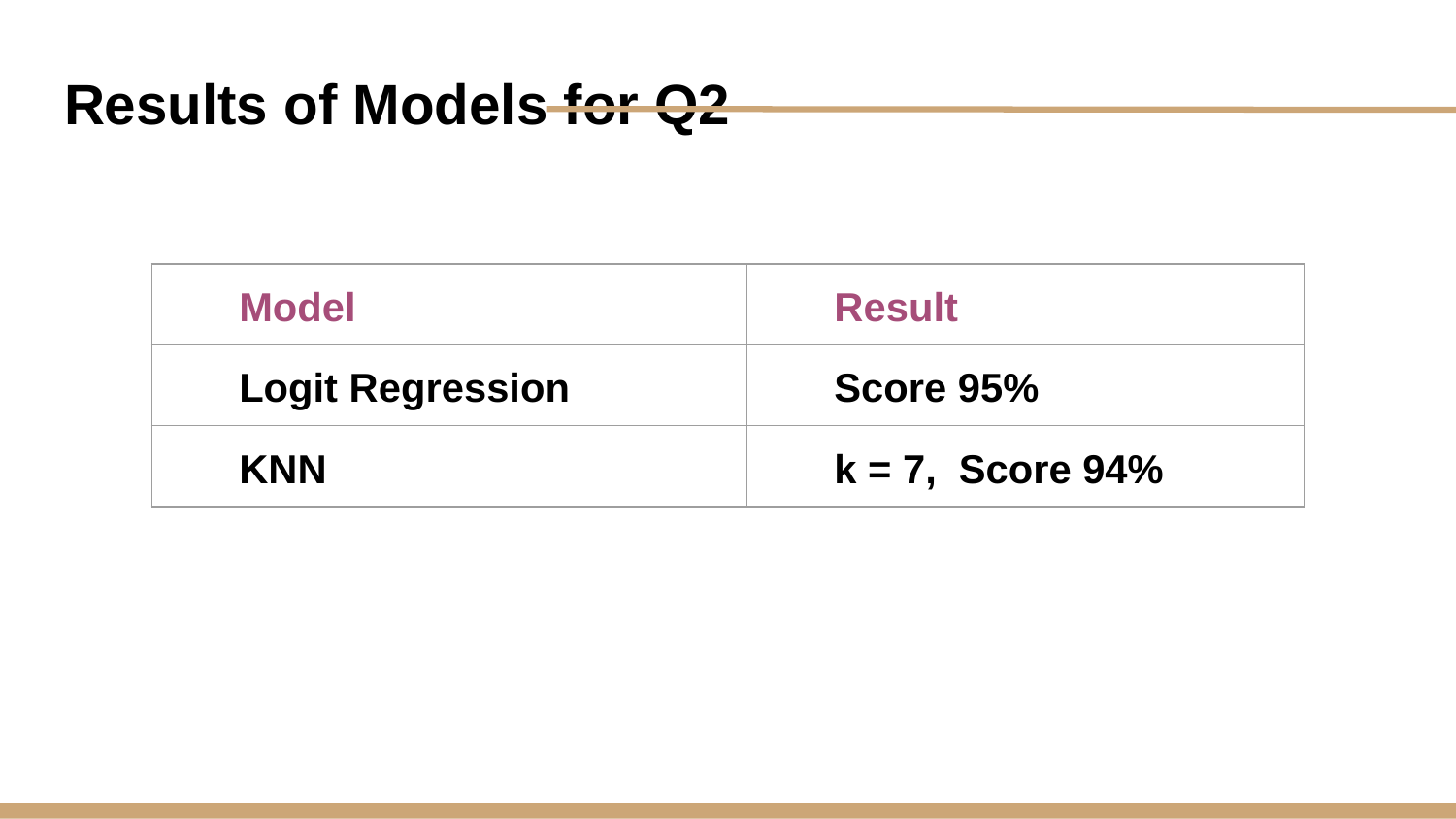

# Results of Models for Q2
| Model | Result |
| --- | --- |
| Logit Regression | Score 95% |
| KNN | k = 7, Score 94% |